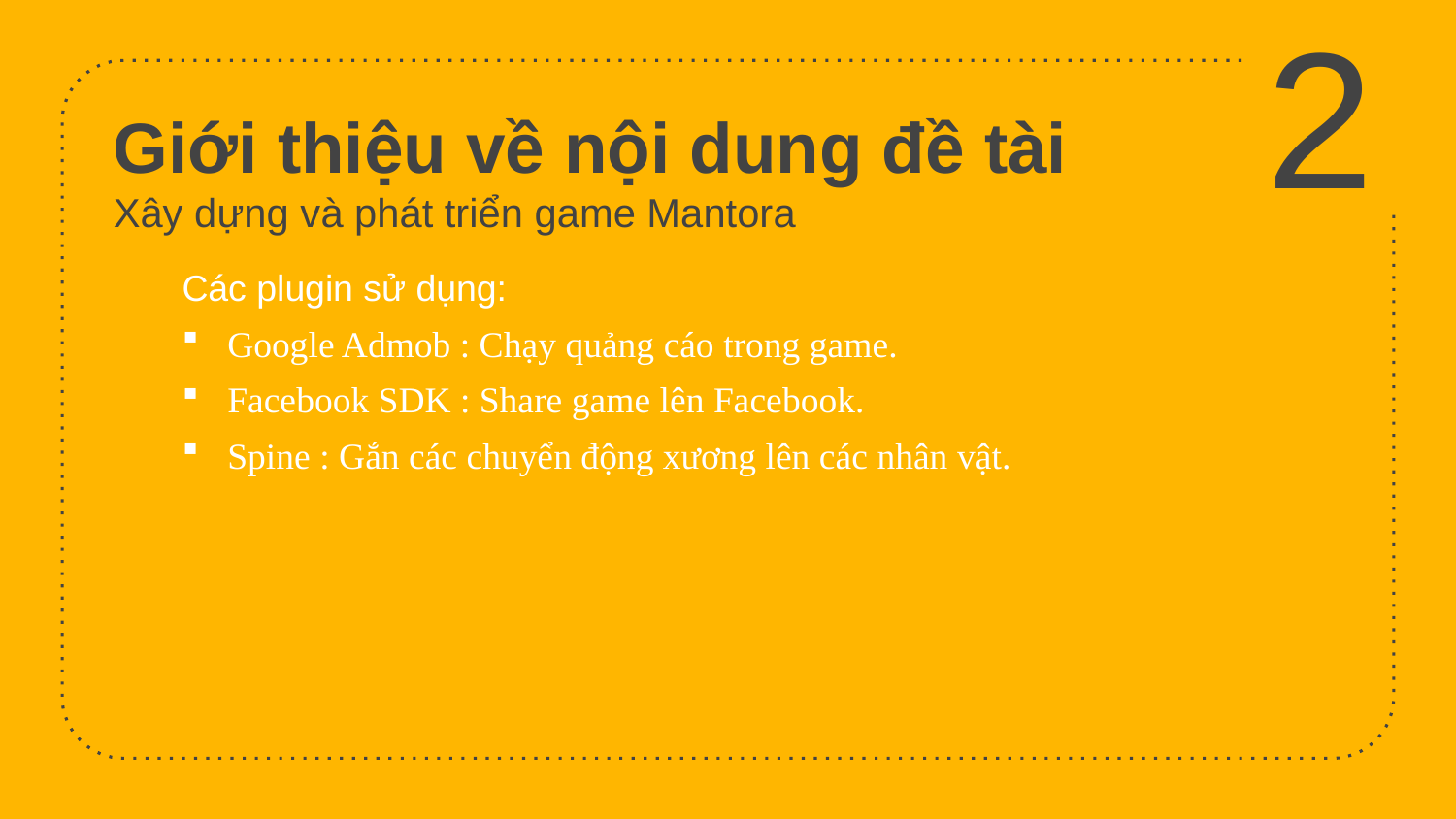

2
# Giới thiệu về nội dung đề tài Xây dựng và phát triển game Mantora
Các plugin sử dụng:
Google Admob : Chạy quảng cáo trong game.
Facebook SDK : Share game lên Facebook.
Spine : Gắn các chuyển động xương lên các nhân vật.